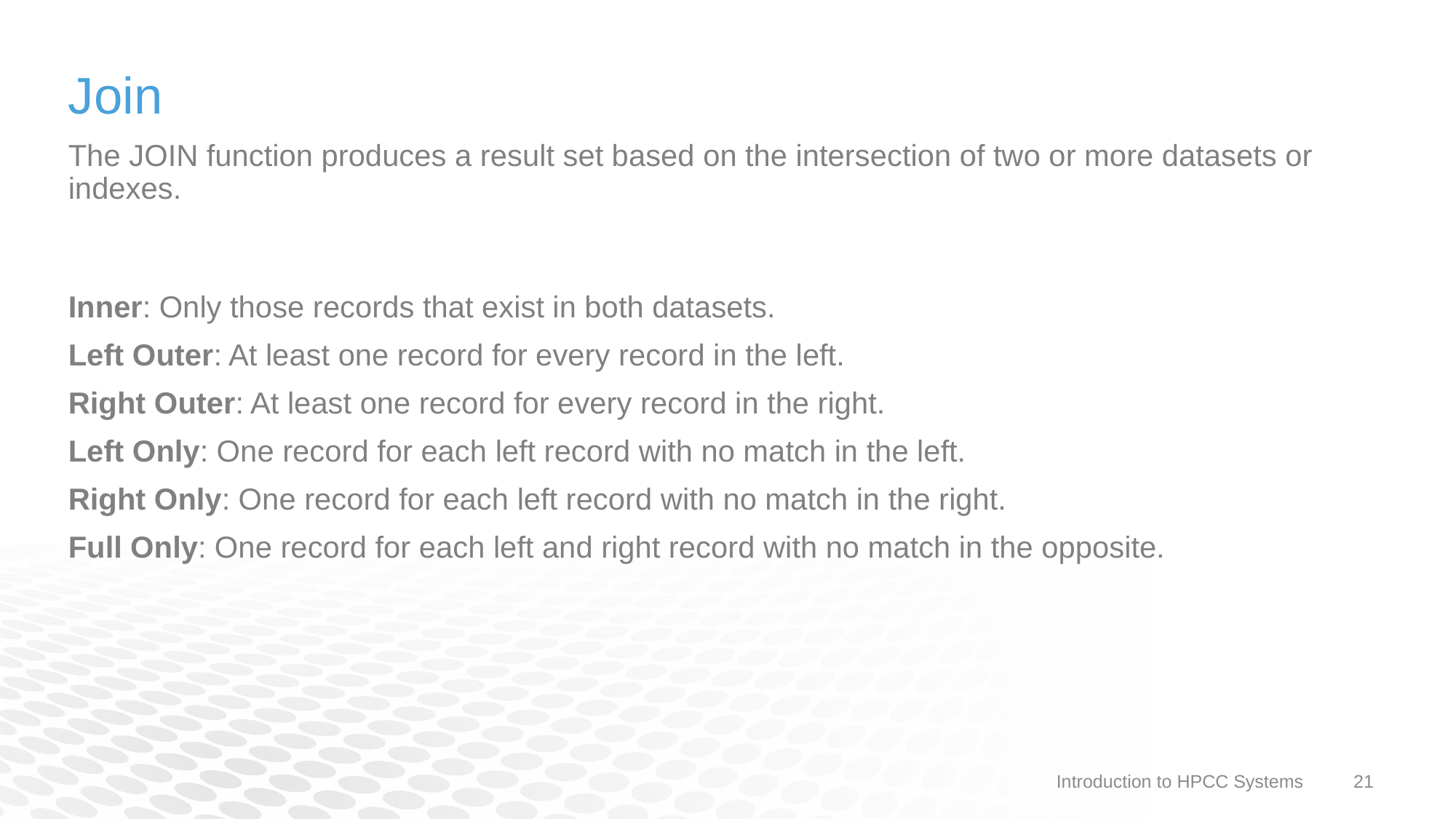

Join
The JOIN function produces a result set based on the intersection of two or more datasets or indexes.

Inner: Only those records that exist in both datasets.
Left Outer: At least one record for every record in the left.
Right Outer: At least one record for every record in the right.
Left Only: One record for each left record with no match in the left.
Right Only: One record for each left record with no match in the right.
Full Only: One record for each left and right record with no match in the opposite.

Introduction to HPCC Systems
21